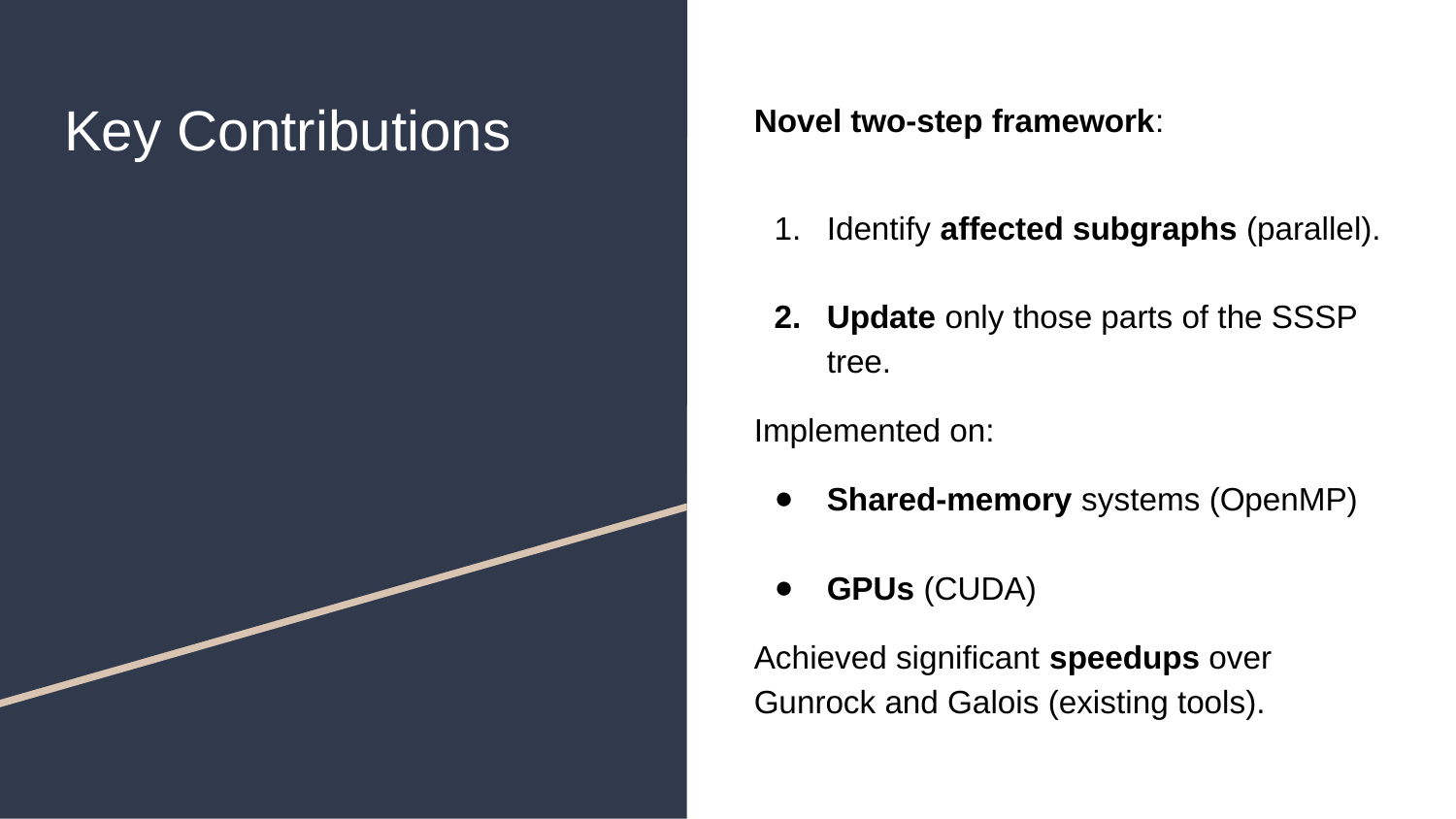

# Key Contributions
Novel two-step framework:
Identify affected subgraphs (parallel).
Update only those parts of the SSSP tree.
Implemented on:
Shared-memory systems (OpenMP)
GPUs (CUDA)
Achieved significant speedups over Gunrock and Galois (existing tools).